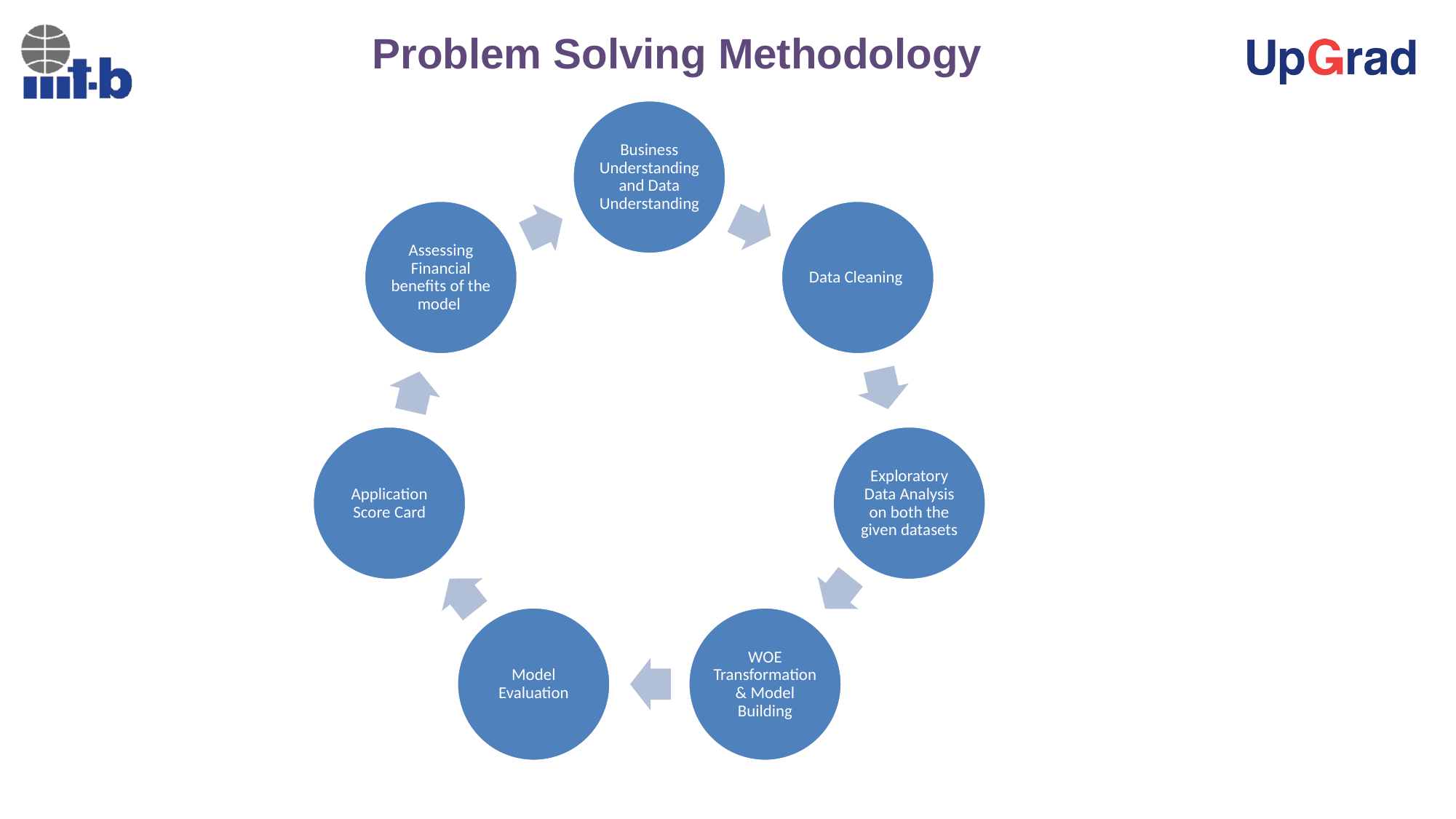

Problem Solving Methodology

Business Understanding and Data Understanding

Assessing Financial benefits of the model
Data Cleaning

Application Score Card
Exploratory Data Analysis on both the given datasets

Model Evaluation
WOE Transformation & Model Building